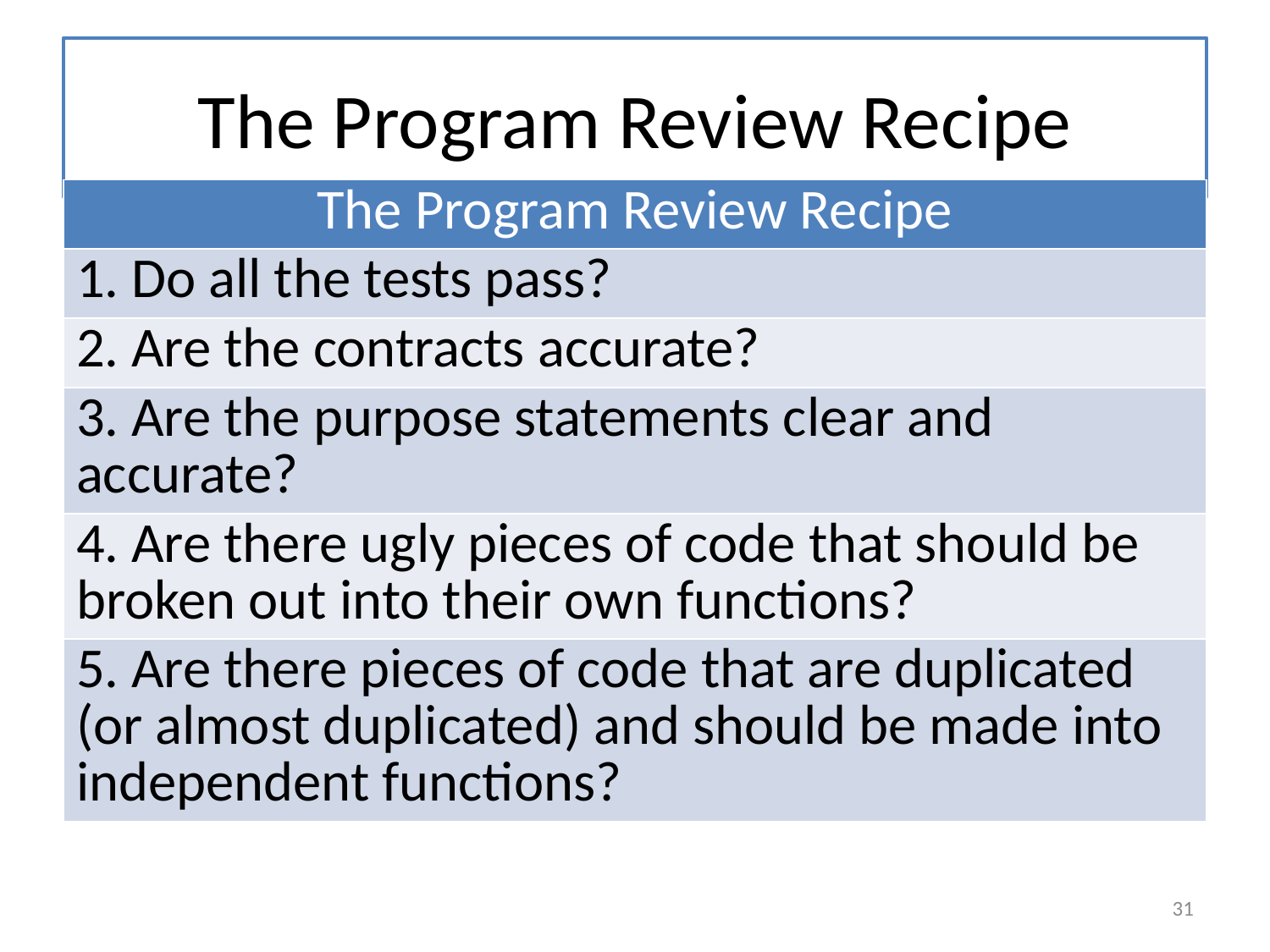

# The Program Review Recipe
| The Program Review Recipe |
| --- |
| 1. Do all the tests pass? |
| 2. Are the contracts accurate? |
| 3. Are the purpose statements clear and accurate? |
| 4. Are there ugly pieces of code that should be broken out into their own functions? |
| 5. Are there pieces of code that are duplicated (or almost duplicated) and should be made into independent functions? |
31